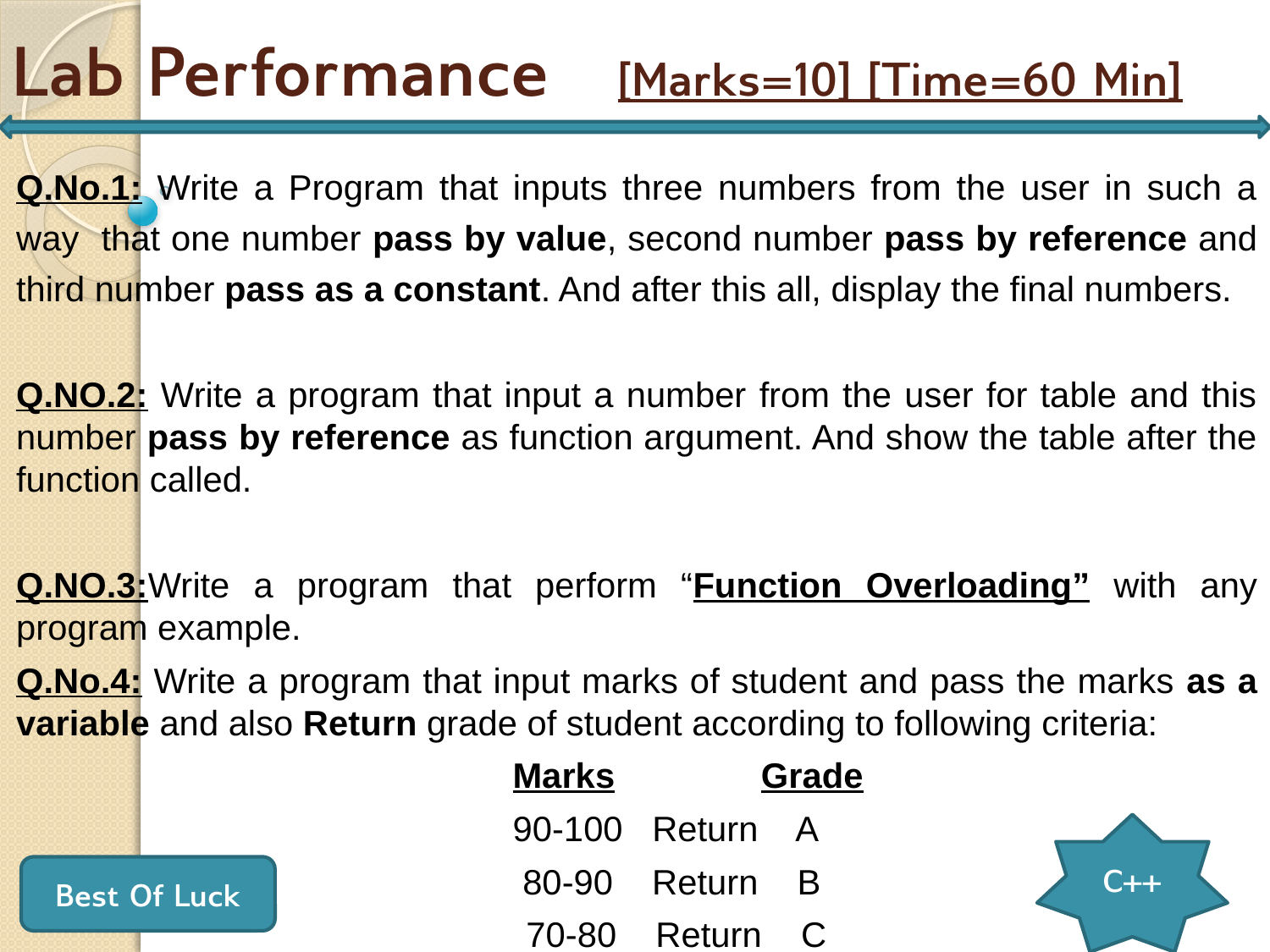

# Lab Performance   [Marks=10] [Time=60 Min]

Q.No.1: Write a Program that inputs three numbers from the user in such a way  that one number pass by value, second number pass by reference and third number pass as a constant. And after this all, display the final numbers.

Q.NO.2: Write a program that input a number from the user for table and this number pass by reference as function argument. And show the table after the function called.

Q.NO.3:Write a program that perform “Function Overloading” with any program example.
Q.No.4: Write a program that input marks of student and pass the marks as a variable and also Return grade of student according to following criteria:
                                                   Marks               Grade
                                                   90-100   Return    A
                                                    80-90    Return    B
                                                    70-80    Return    C

C++
Best Of Luck